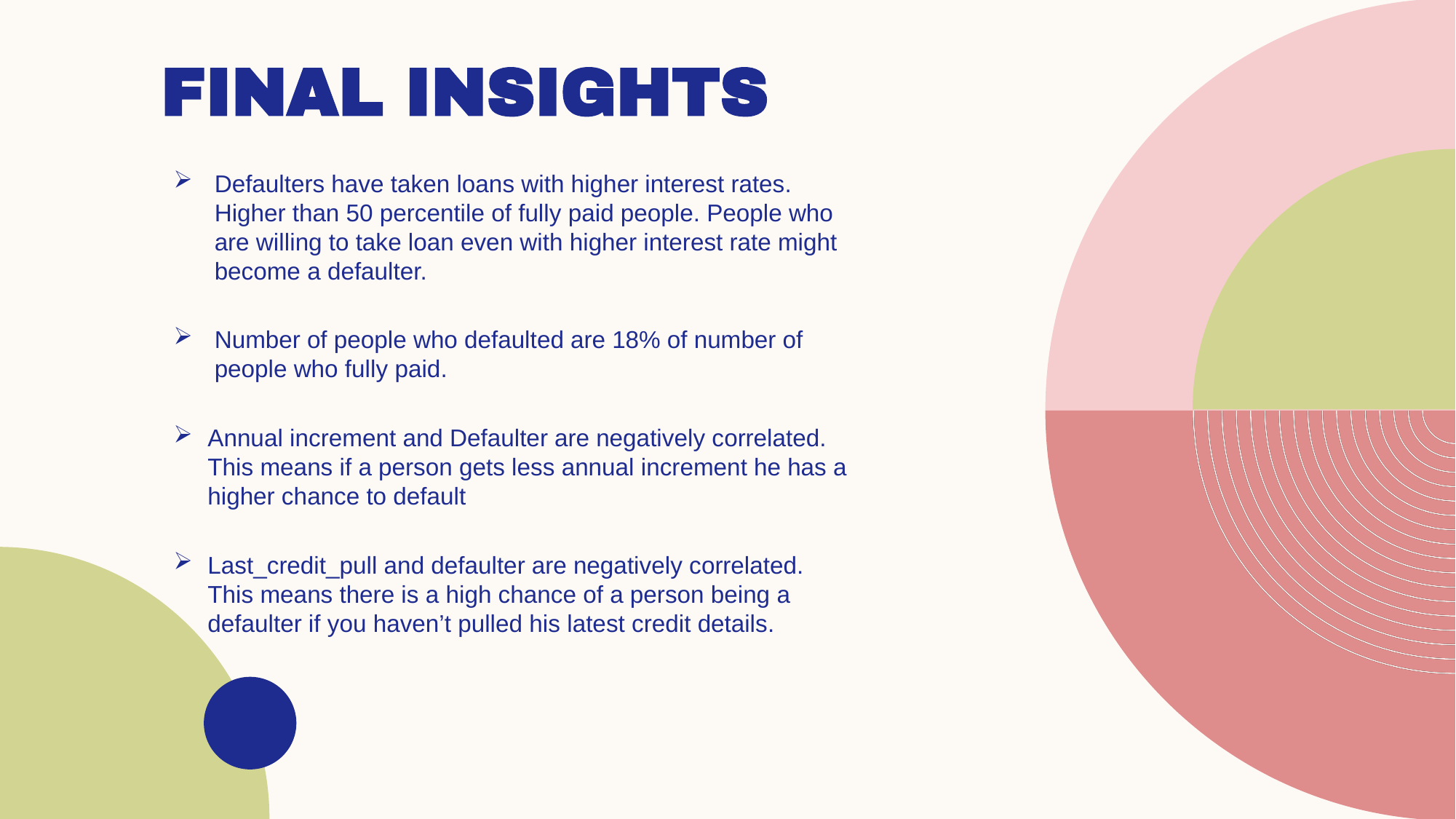

# FINAL INSIGHTS
Defaulters have taken loans with higher interest rates. Higher than 50 percentile of fully paid people. People who are willing to take loan even with higher interest rate might become a defaulter.

Number of people who defaulted are 18% of number of people who fully paid.

Annual increment and Defaulter are negatively correlated. This means if a person gets less annual increment he has a higher chance to default

Last_credit_pull and defaulter are negatively correlated. This means there is a high chance of a person being a defaulter if you haven’t pulled his latest credit details.